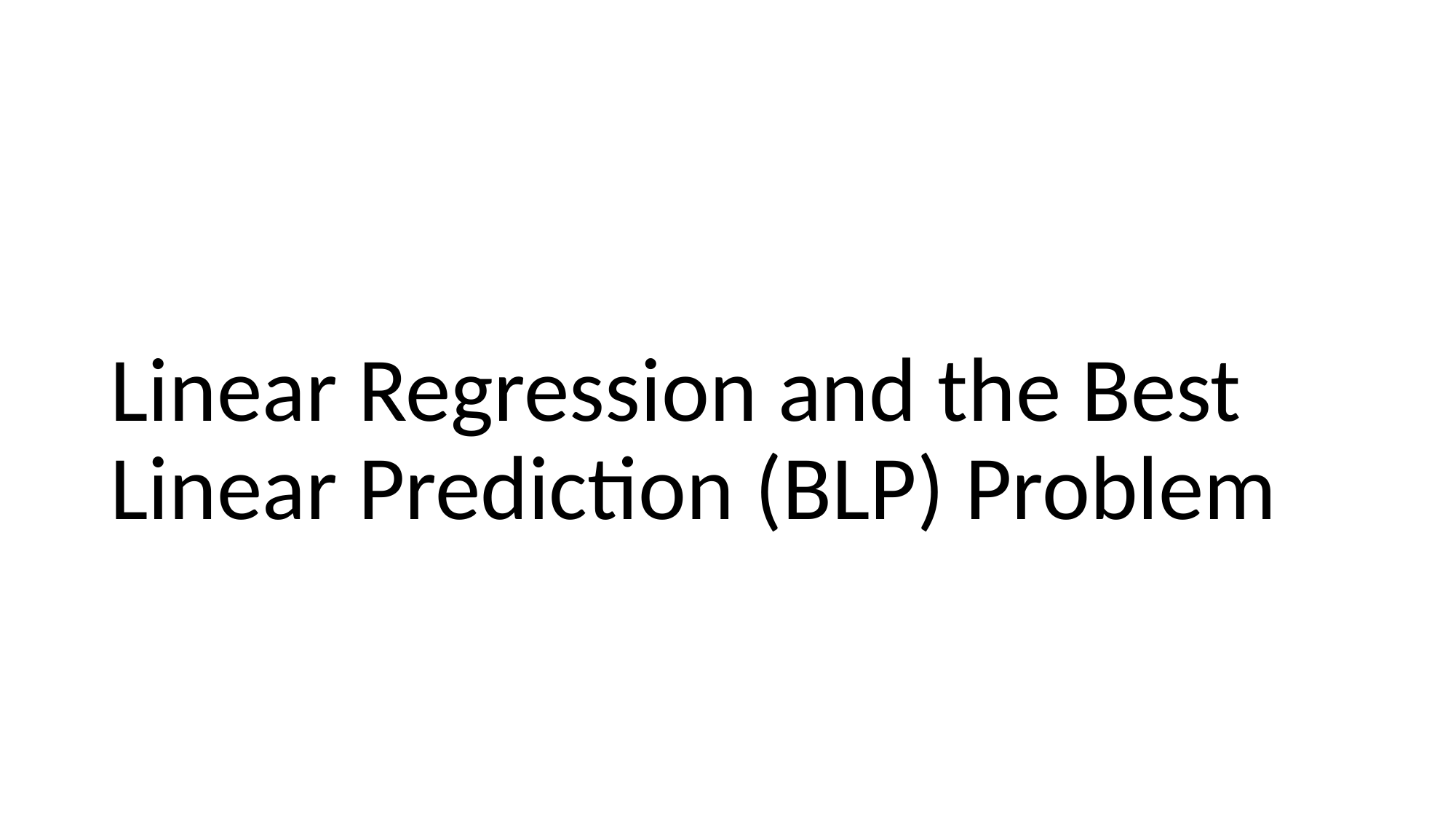

# Linear Regression and the Best Linear Prediction (BLP) Problem